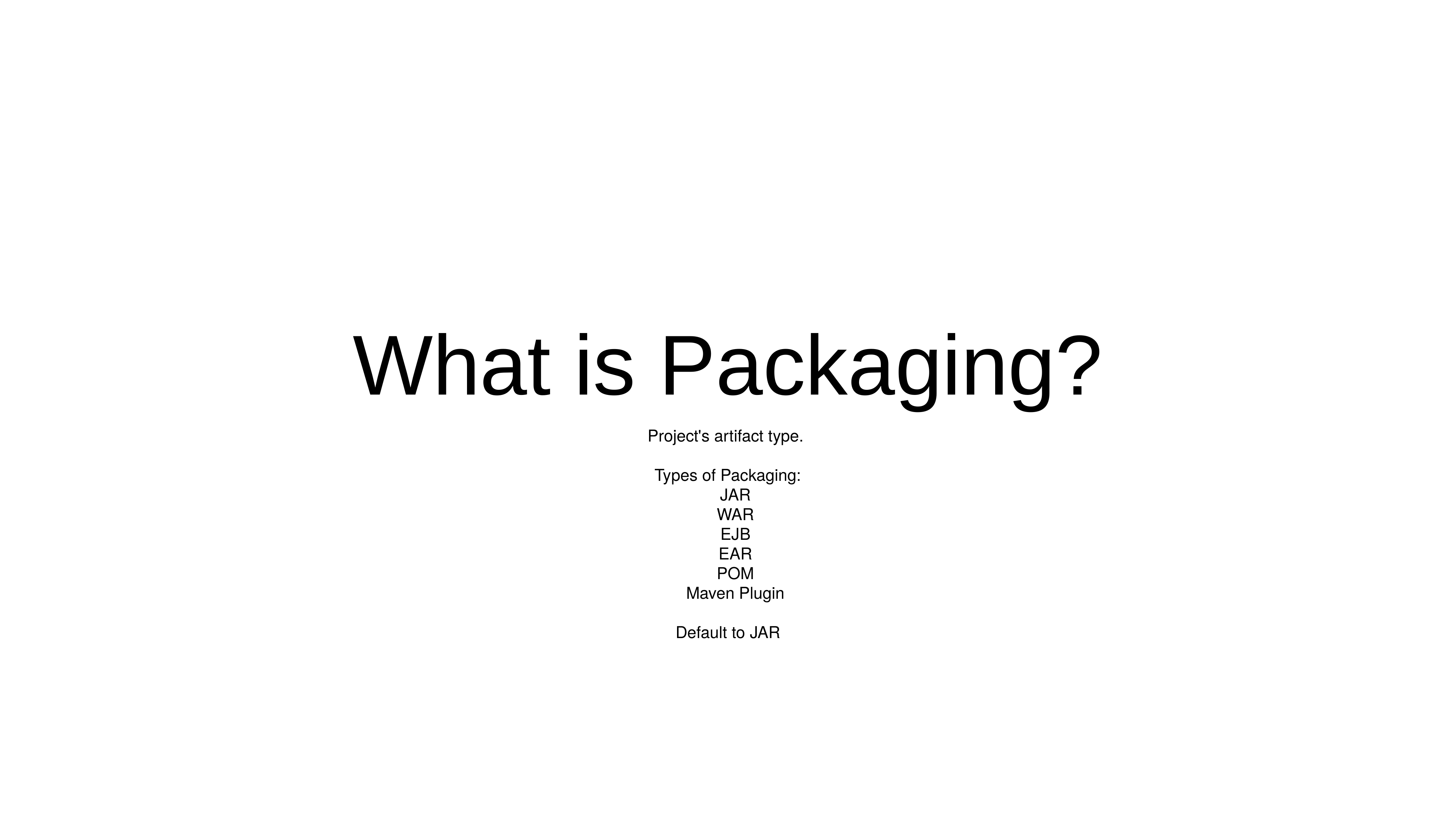

# What is Packaging?
Project's artifact type.

Types of Packaging:
JAR
WAR
EJB
EAR
POM
Maven Plugin

Default to JAR